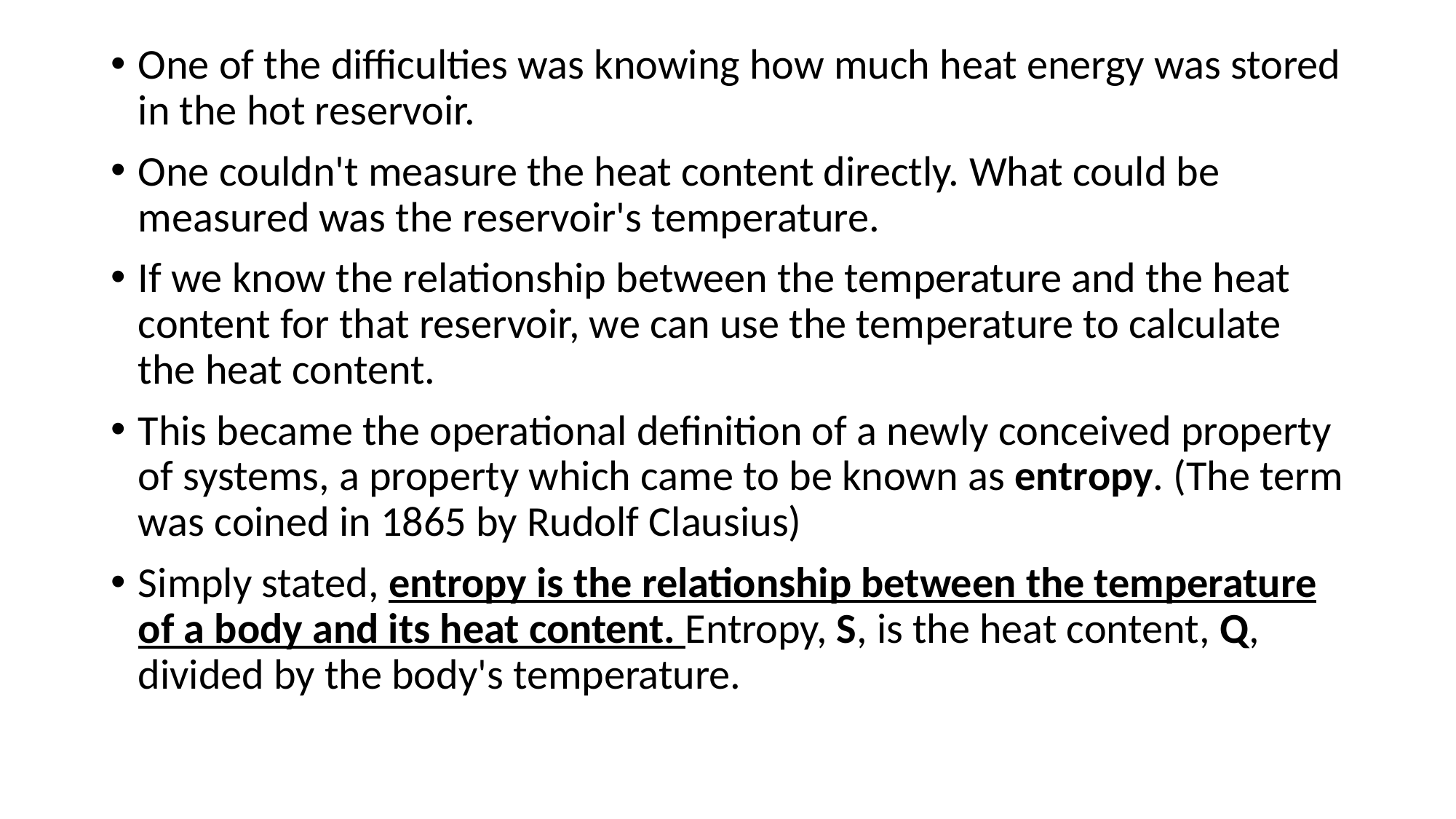

One of the difficulties was knowing how much heat energy was stored in the hot reservoir.
One couldn't measure the heat content directly. What could be measured was the reservoir's temperature.
If we know the relationship between the temperature and the heat content for that reservoir, we can use the temperature to calculate the heat content.
This became the operational definition of a newly conceived property of systems, a property which came to be known as entropy. (The term was coined in 1865 by Rudolf Clausius)
Simply stated, entropy is the relationship between the temperature of a body and its heat content. Entropy, S, is the heat content, Q, divided by the body's temperature.